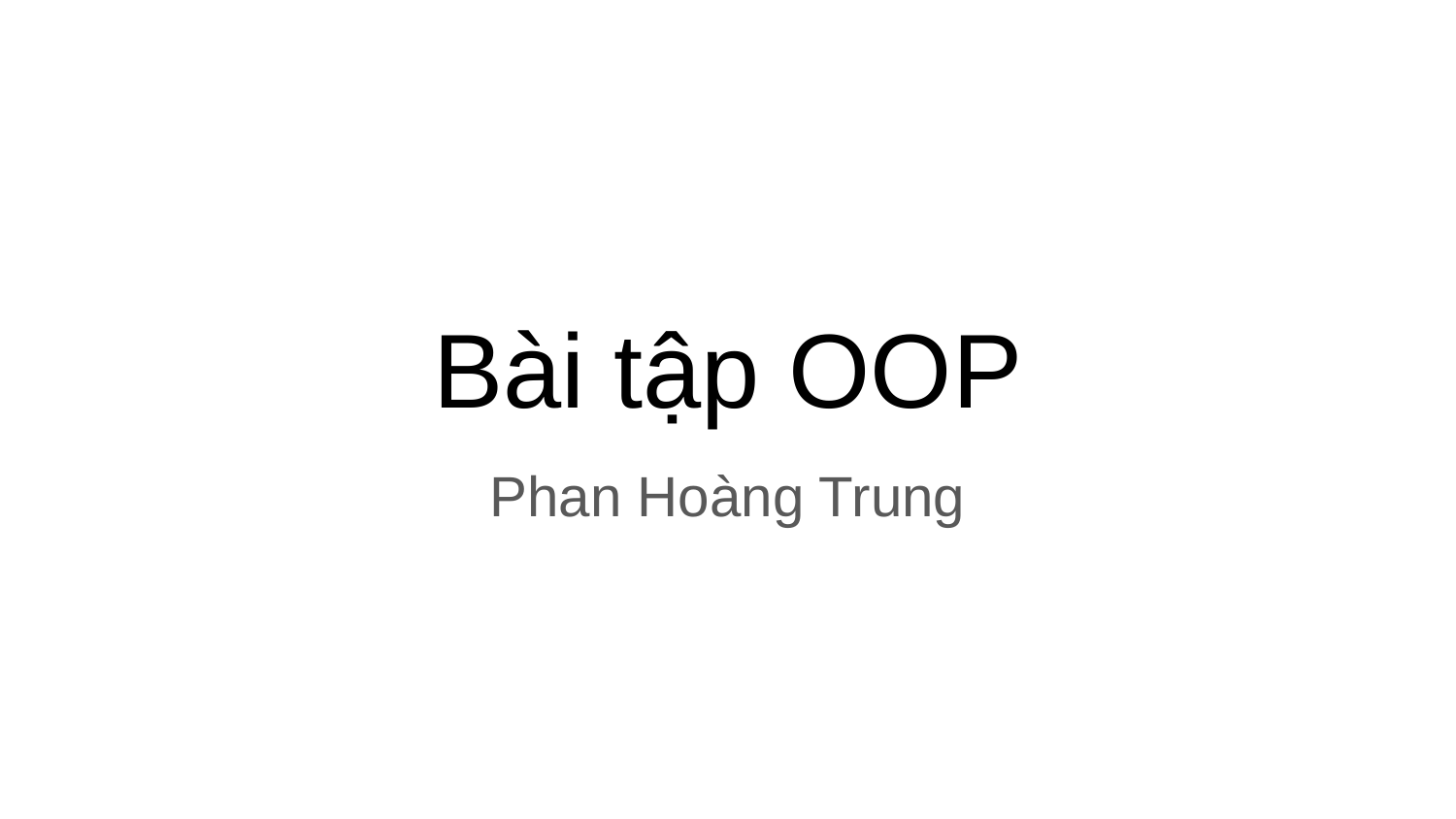

# Bài tập OOP
Phan Hoàng Trung